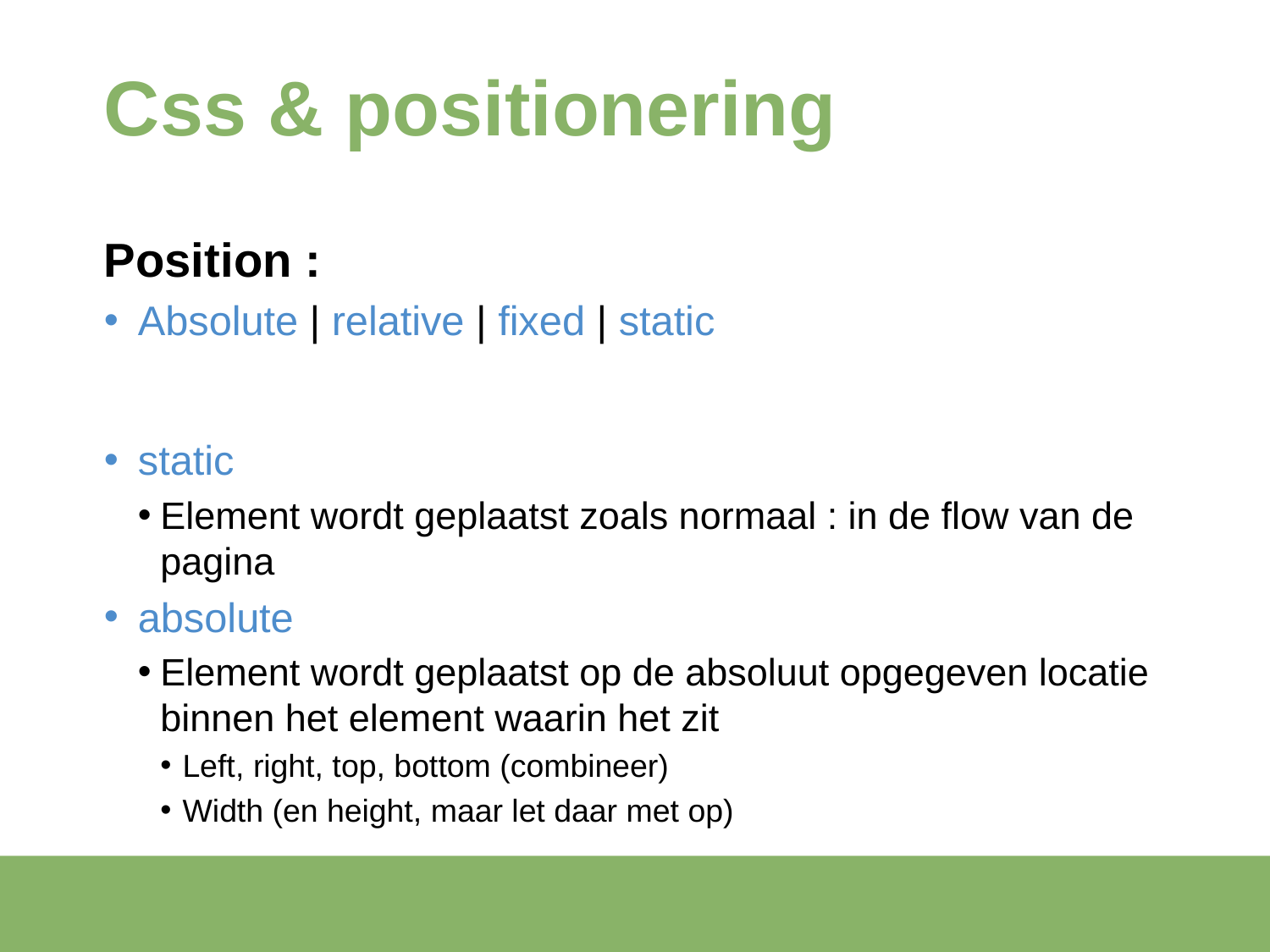

# Css & positionering
Position :
Absolute | relative | fixed | static

static
Element wordt geplaatst zoals normaal : in de flow van de pagina
absolute
Element wordt geplaatst op de absoluut opgegeven locatie binnen het element waarin het zit
Left, right, top, bottom (combineer)
Width (en height, maar let daar met op)